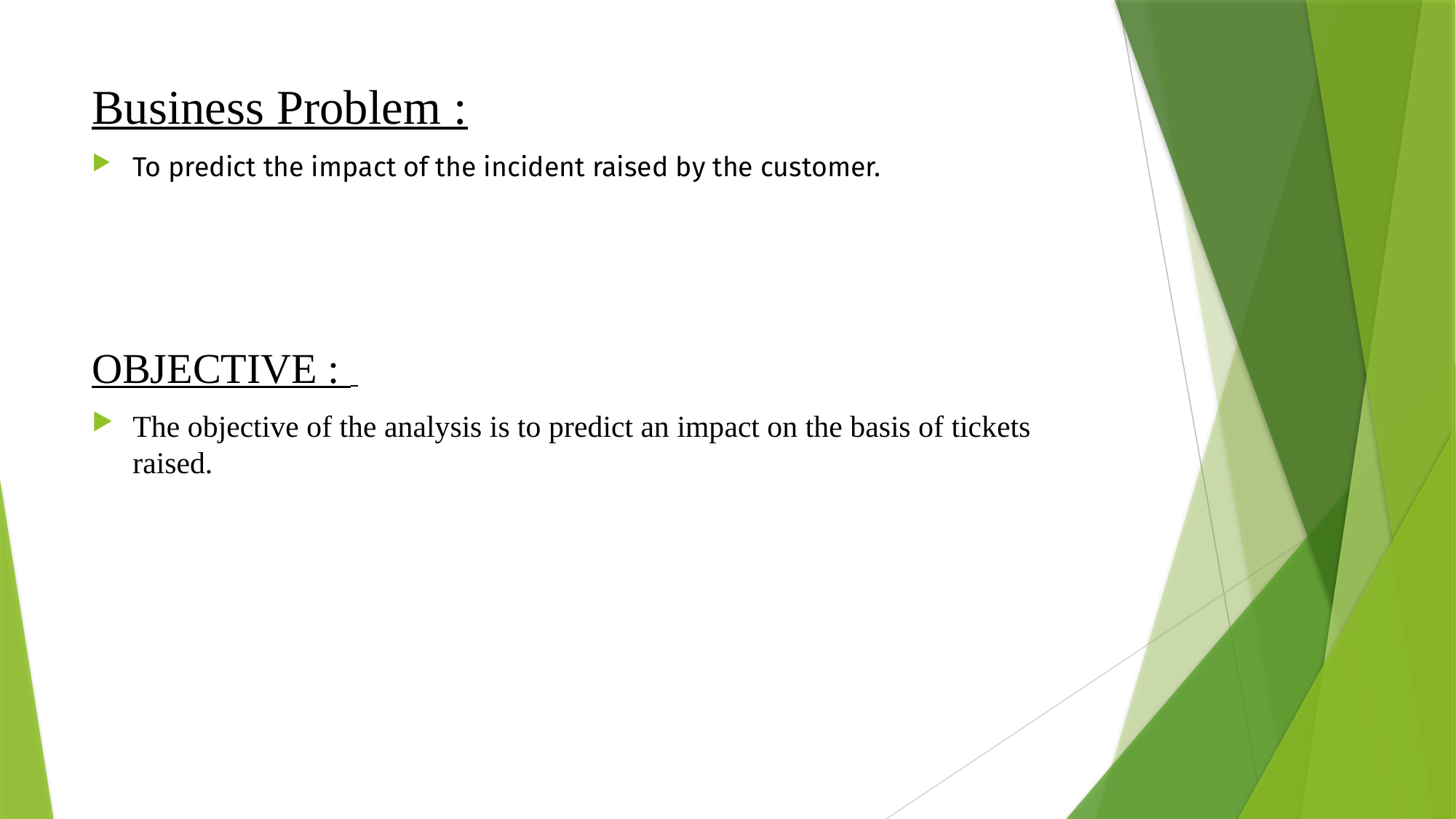

Business Problem :
To predict the impact of the incident raised by the customer.

OBJECTIVE :
The objective of the analysis is to predict an impact on the basis of tickets raised.